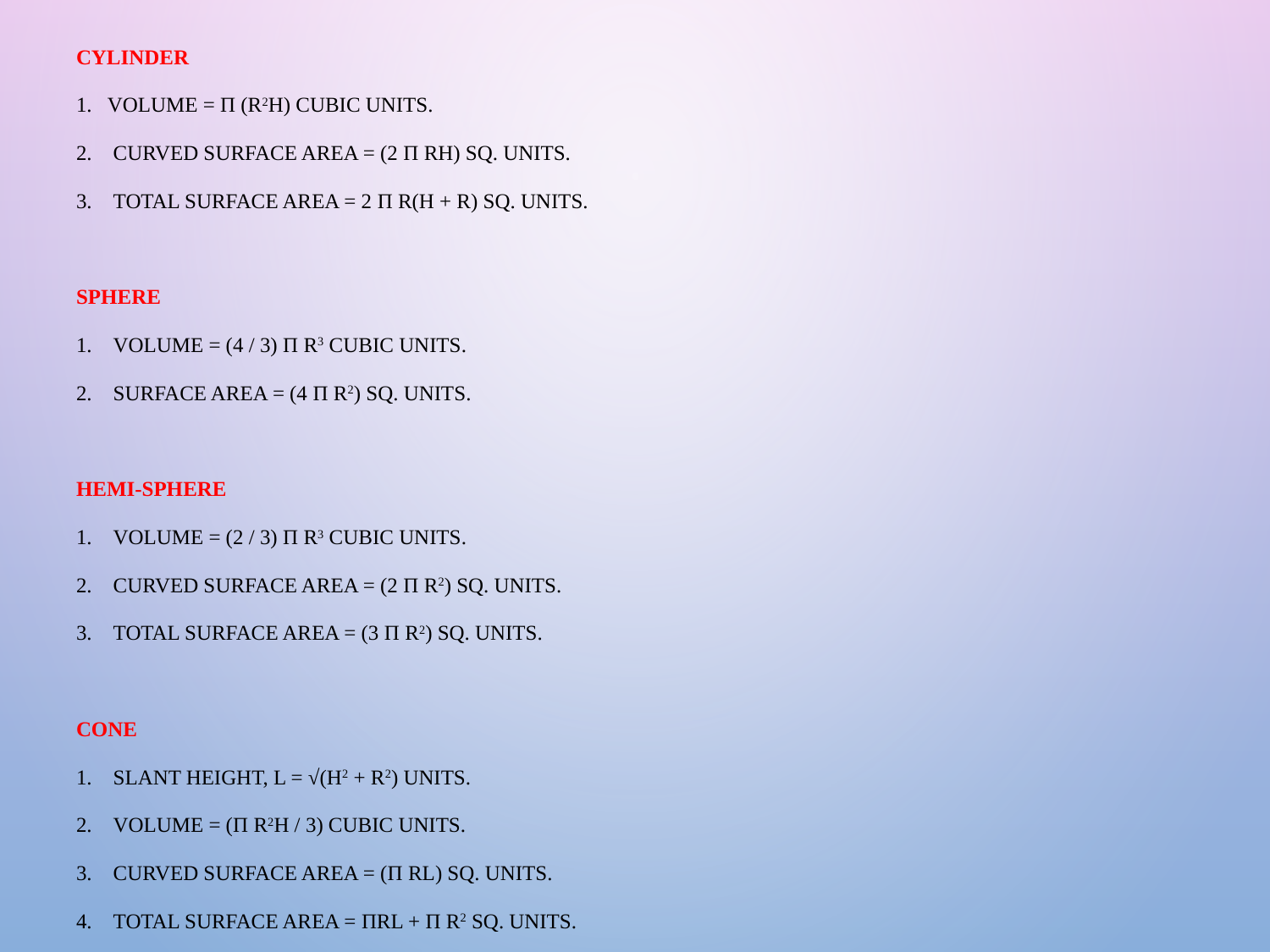

Cylinder
1.   Volume = π (r2h) cubic units.
2.    Curved surface area = (2 π rh) sq. units.
3.    Total surface area = 2 π r(h + r) sq. units.

Sphere
1.    Volume = (4 / 3) π r3 cubic units.
2.    Surface area = (4 π r2) sq. units.

Hemi-Sphere
1.    Volume = (2 / 3) π r3 cubic units.
2.    Curved surface area = (2 π r2) sq. units.
3.    Total surface area = (3 π r2) sq. units.

Cone
1.    Slant height, l = √(h2 + r2) units.
2.    Volume = (π r2h / 3) cubic units.
3.    Curved surface area = (π rl) sq. units.
4.    Total surface area = πrl + π r2 sq. units.